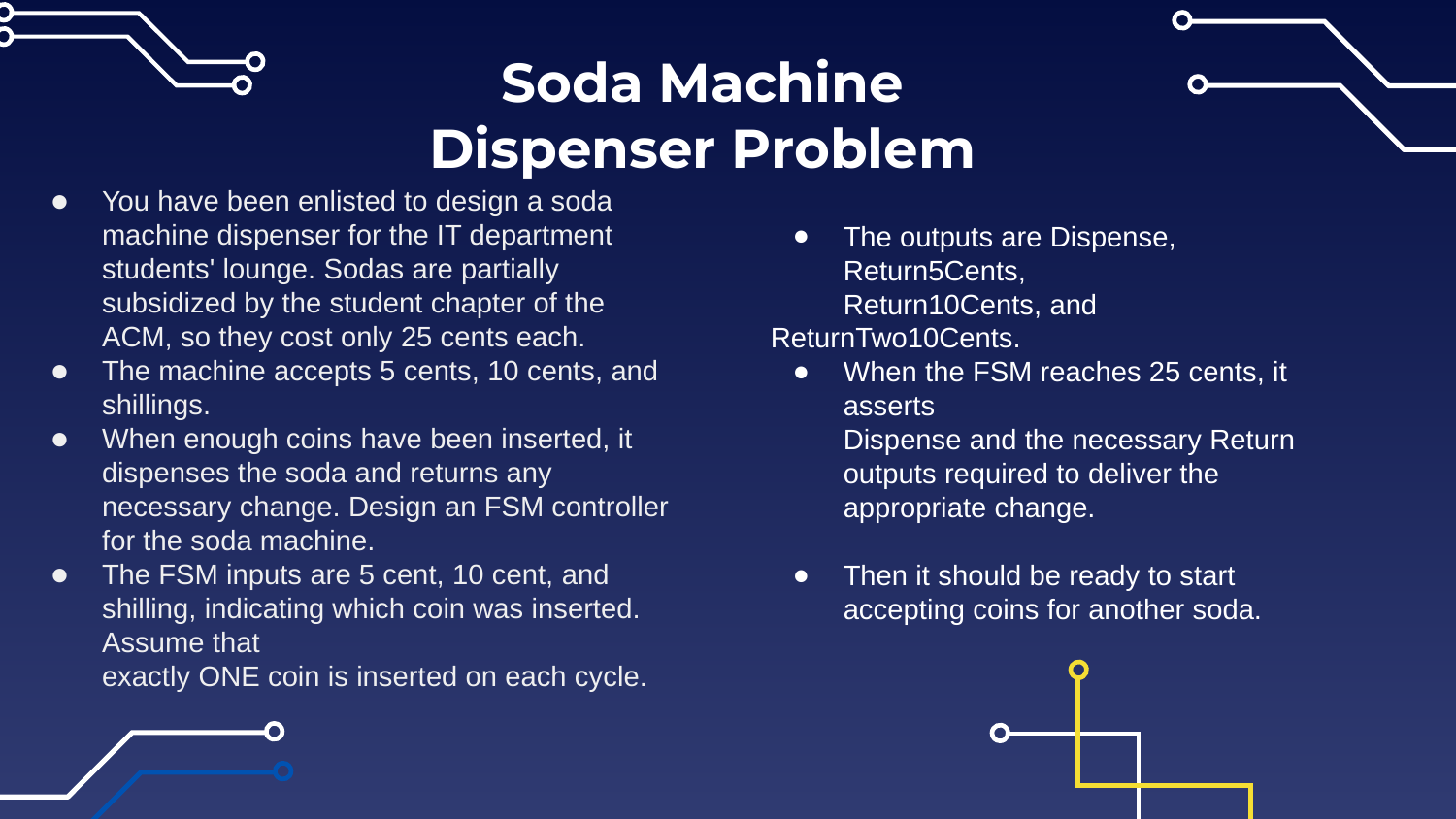

# Soda Machine Dispenser Problem
You have been enlisted to design a soda machine dispenser for the IT department students' lounge. Sodas are partially subsidized by the student chapter of the ACM, so they cost only 25 cents each.
The machine accepts 5 cents, 10 cents, and shillings.
When enough coins have been inserted, it dispenses the soda and returns any
necessary change. Design an FSM controller for the soda machine.
The FSM inputs are 5 cent, 10 cent, and shilling, indicating which coin was inserted. Assume that
exactly ONE coin is inserted on each cycle.

The outputs are Dispense, Return5Cents,
Return10Cents, and ReturnTwo10Cents.
When the FSM reaches 25 cents, it asserts
Dispense and the necessary Return outputs required to deliver the appropriate change.

Then it should be ready to start accepting coins for another soda.